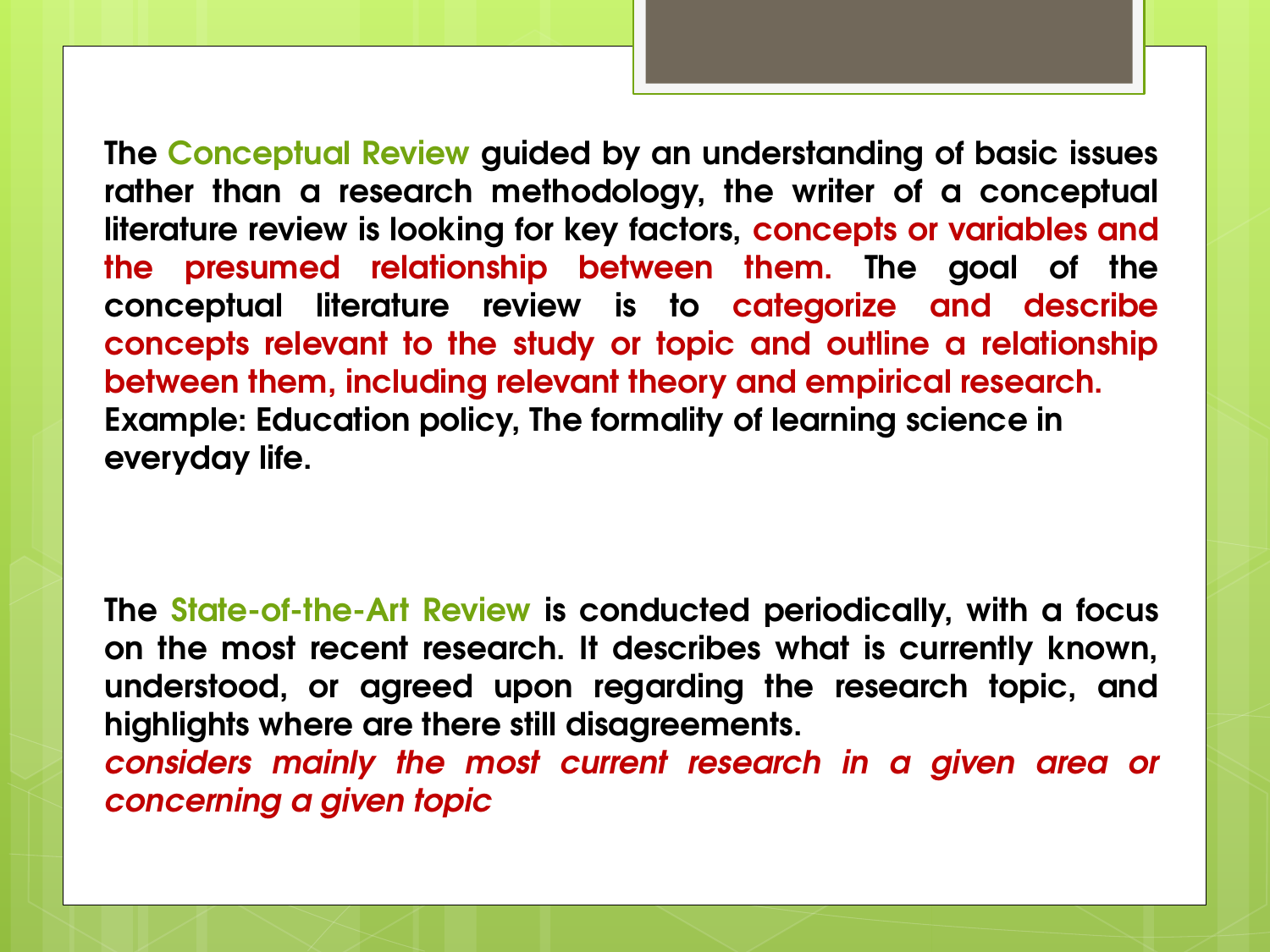

The Conceptual Review guided by an understanding of basic issues rather than a research methodology, the writer of a conceptual literature review is looking for key factors, concepts or variables and the presumed relationship between them. The goal of the conceptual literature review is to categorize and describe
concepts relevant to the study or topic and outline a relationship between them, including relevant theory and empirical research.
Example: Education policy, The formality of learning science in everyday life.

The State-of-the-Art Review is conducted periodically, with a focus on the most recent research. It describes what is currently known, understood, or agreed upon regarding the research topic, and highlights where are there still disagreements.
considers mainly the most current research in a given area or concerning a given topic